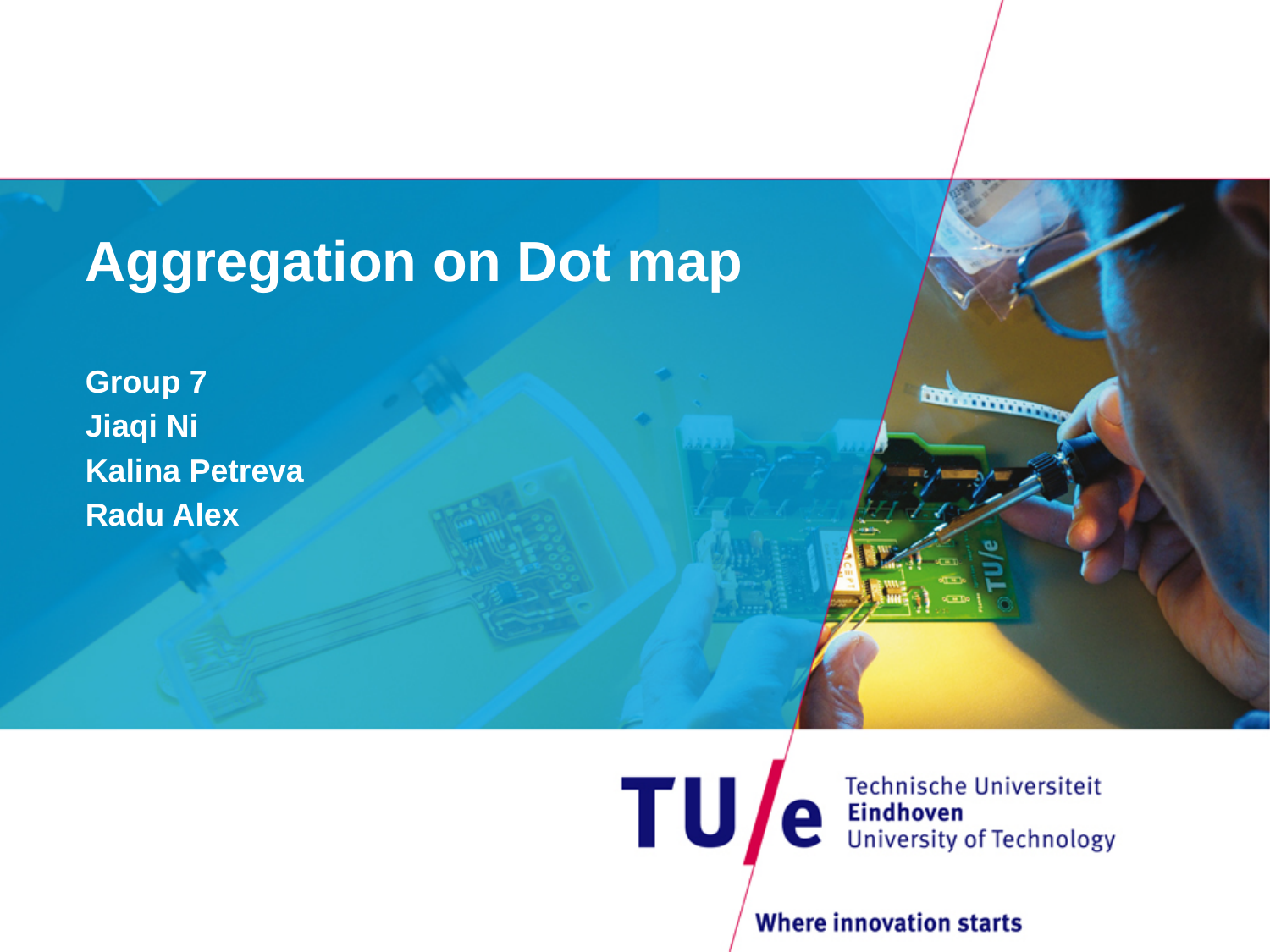

# Aggregation on Dot map
Group 7
Jiaqi Ni
Kalina Petreva
Radu Alex